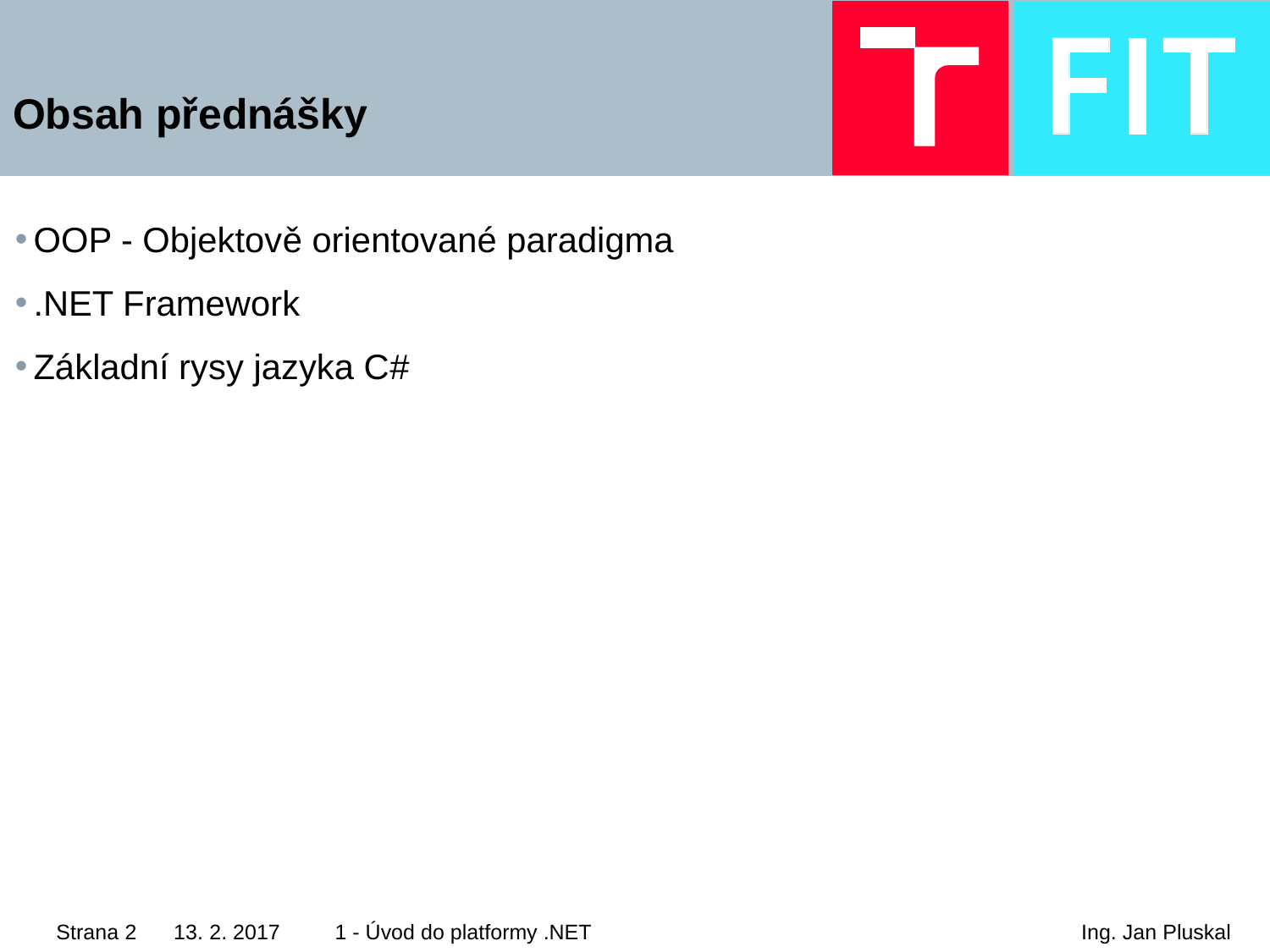

# Obsah přednášky
OOP - Objektově orientované paradigma
.NET Framework
Základní rysy jazyka C#